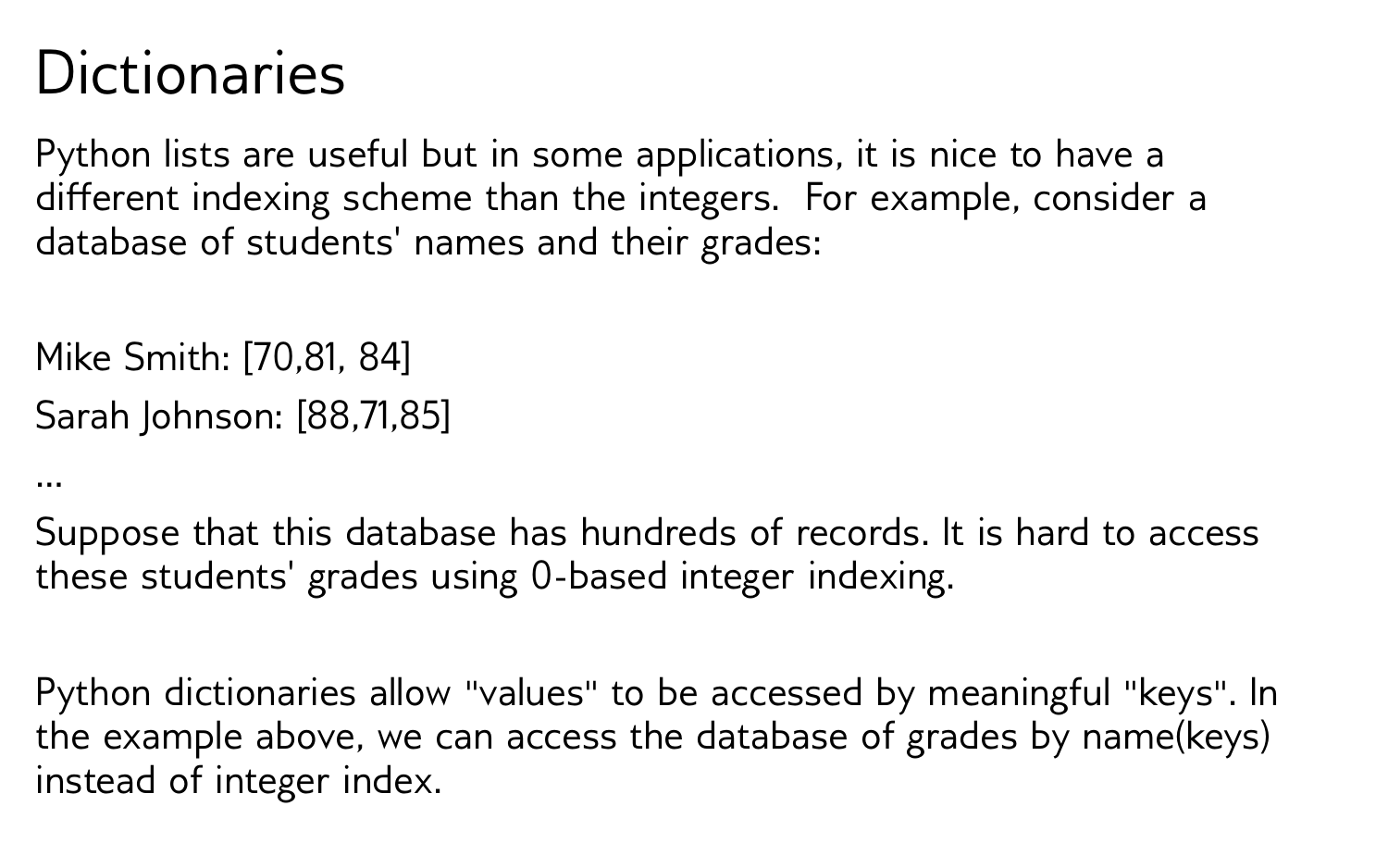

# Dictionaries
Python lists are useful but in some applications, it is nice to have a different indexing scheme than the integers.  For example, consider a database of students' names and their grades:

Mike Smith: [70,81, 84]
Sarah Johnson: [88,71,85]
…
Suppose that this database has hundreds of records. It is hard to access these students' grades using 0-based integer indexing.

Python dictionaries allow "values" to be accessed by meaningful "keys". In the example above, we can access the database of grades by name(keys) instead of integer index.